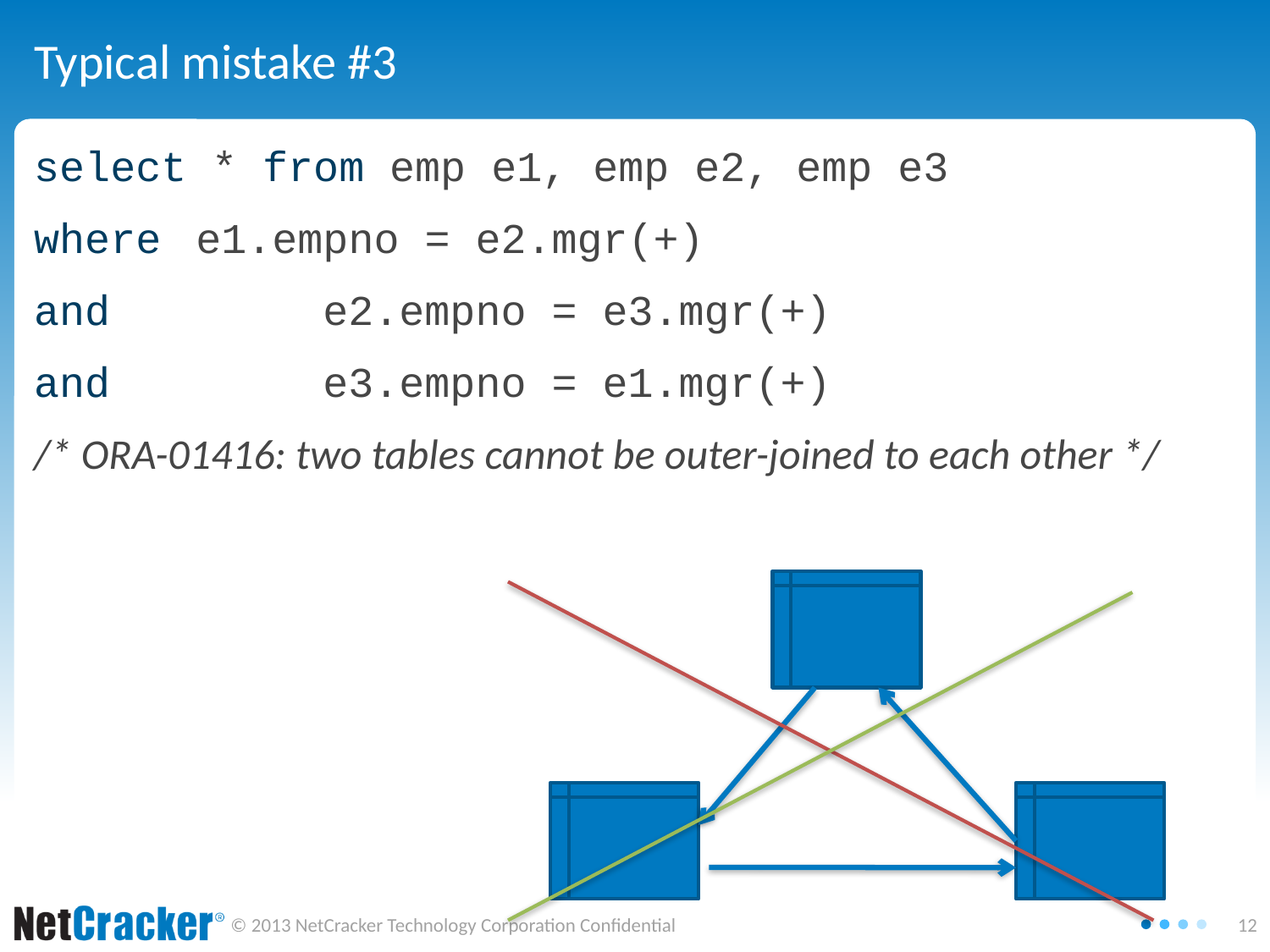

# Typical mistake #3
select * from emp e1, emp e2, emp e3
where 	e1.empno = e2.mgr(+)
and 		e2.empno = e3.mgr(+)
and 		e3.empno = e1.mgr(+)
/* ORA-01416: two tables cannot be outer-joined to each other */

Outer for
Outer for

Outer for